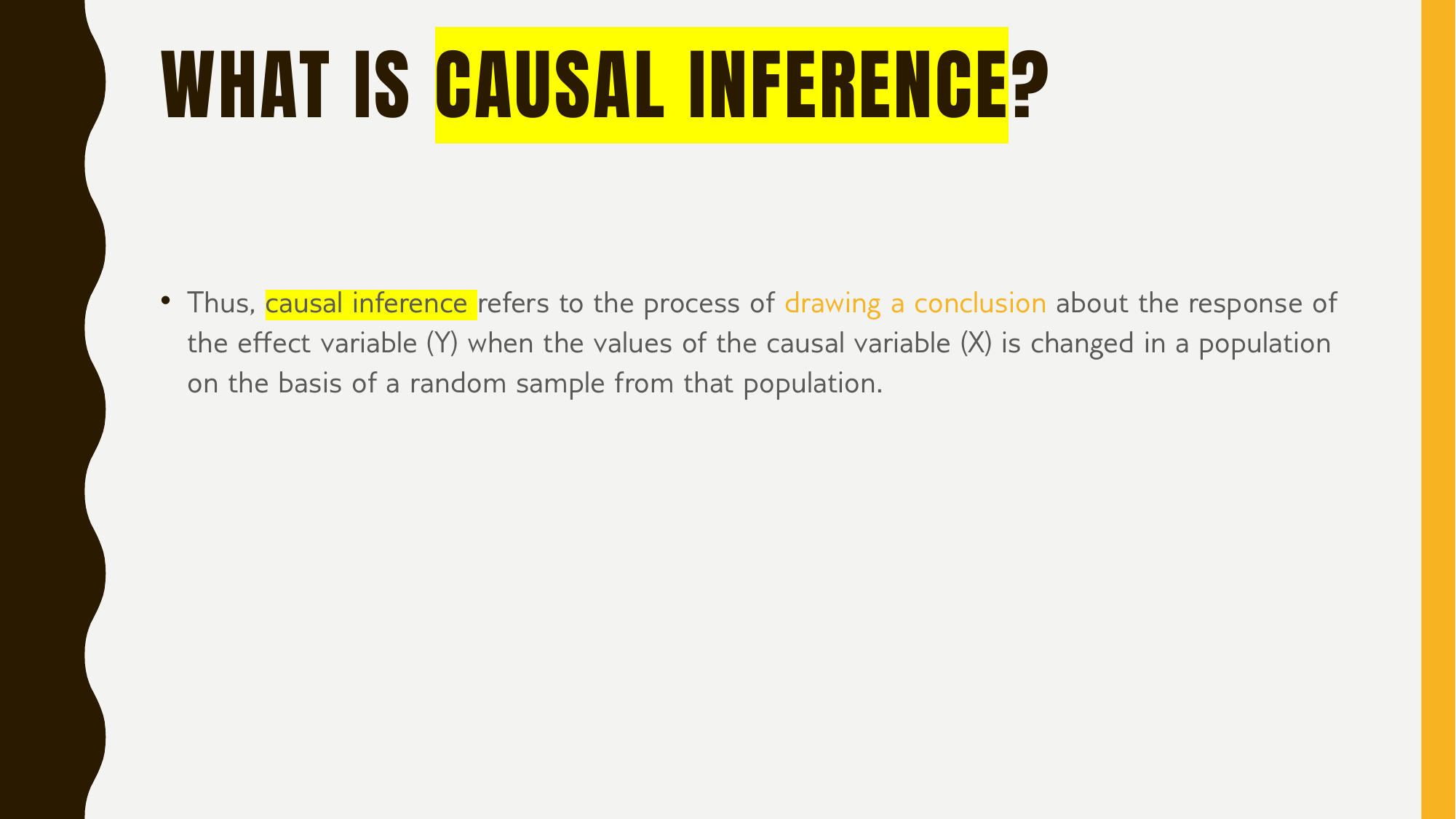

# What is causal inference?
Thus, causal inference refers to the process of drawing a conclusion about the response of the effect variable (Y) when the values of the causal variable (X) is changed in a population on the basis of a random sample from that population.